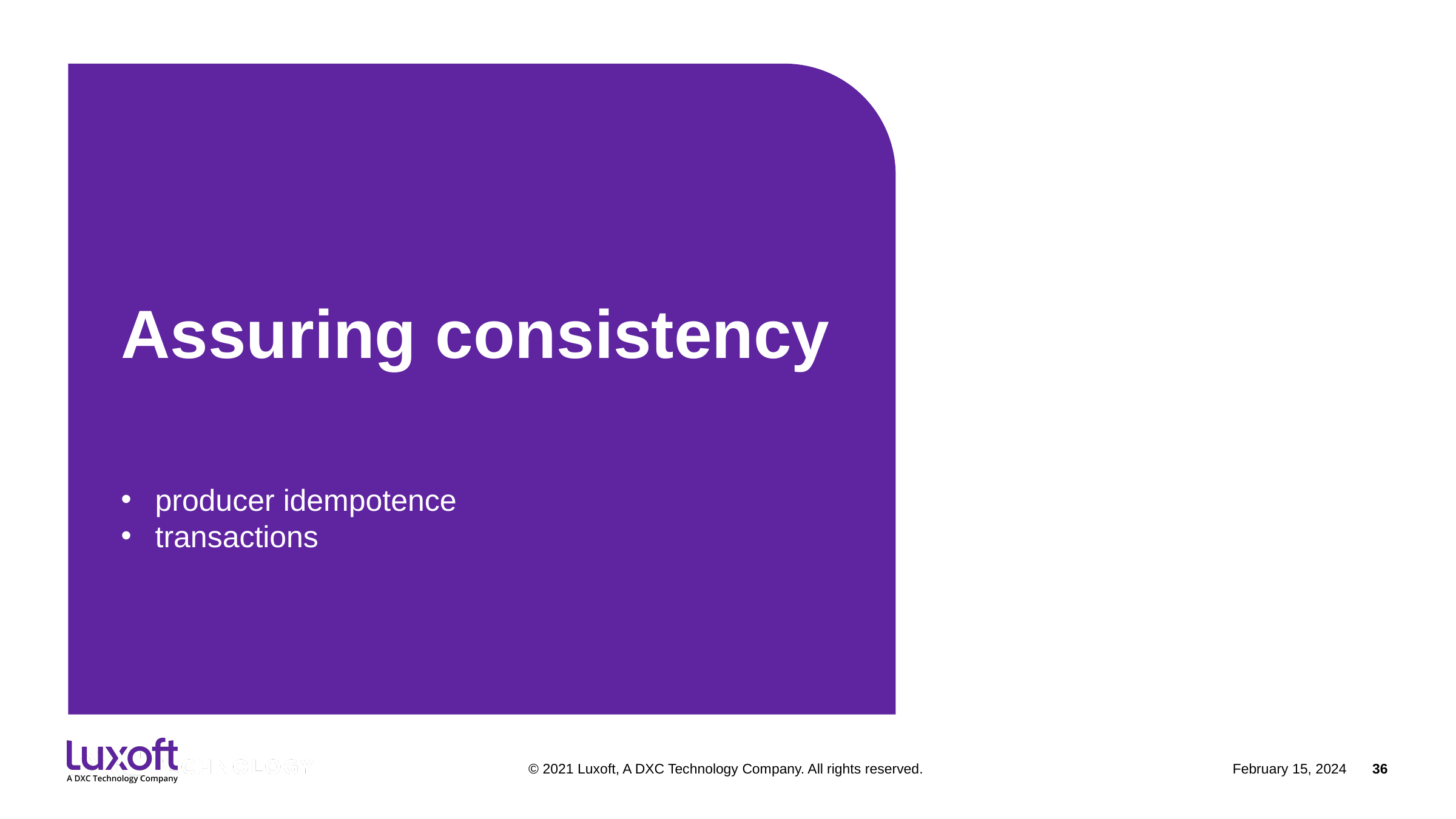

Java Client API
# Assuring consistency
producer idempotence
transactions